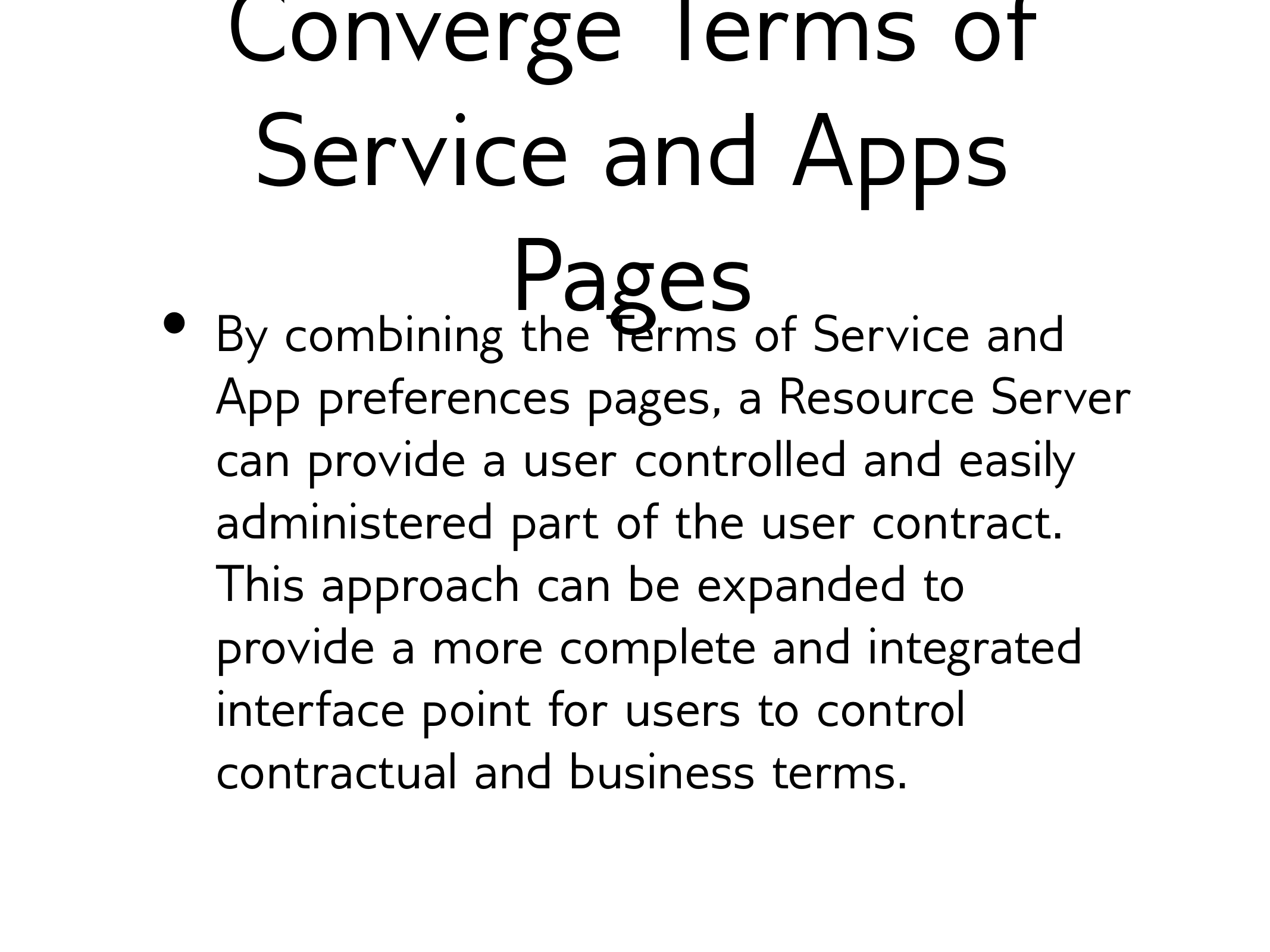

# Converge Terms of Service and Apps Pages
By combining the Terms of Service and App preferences pages, a Resource Server can provide a user controlled and easily administered part of the user contract.  This approach can be expanded to provide a more complete and integrated interface point for users to control contractual and business terms.